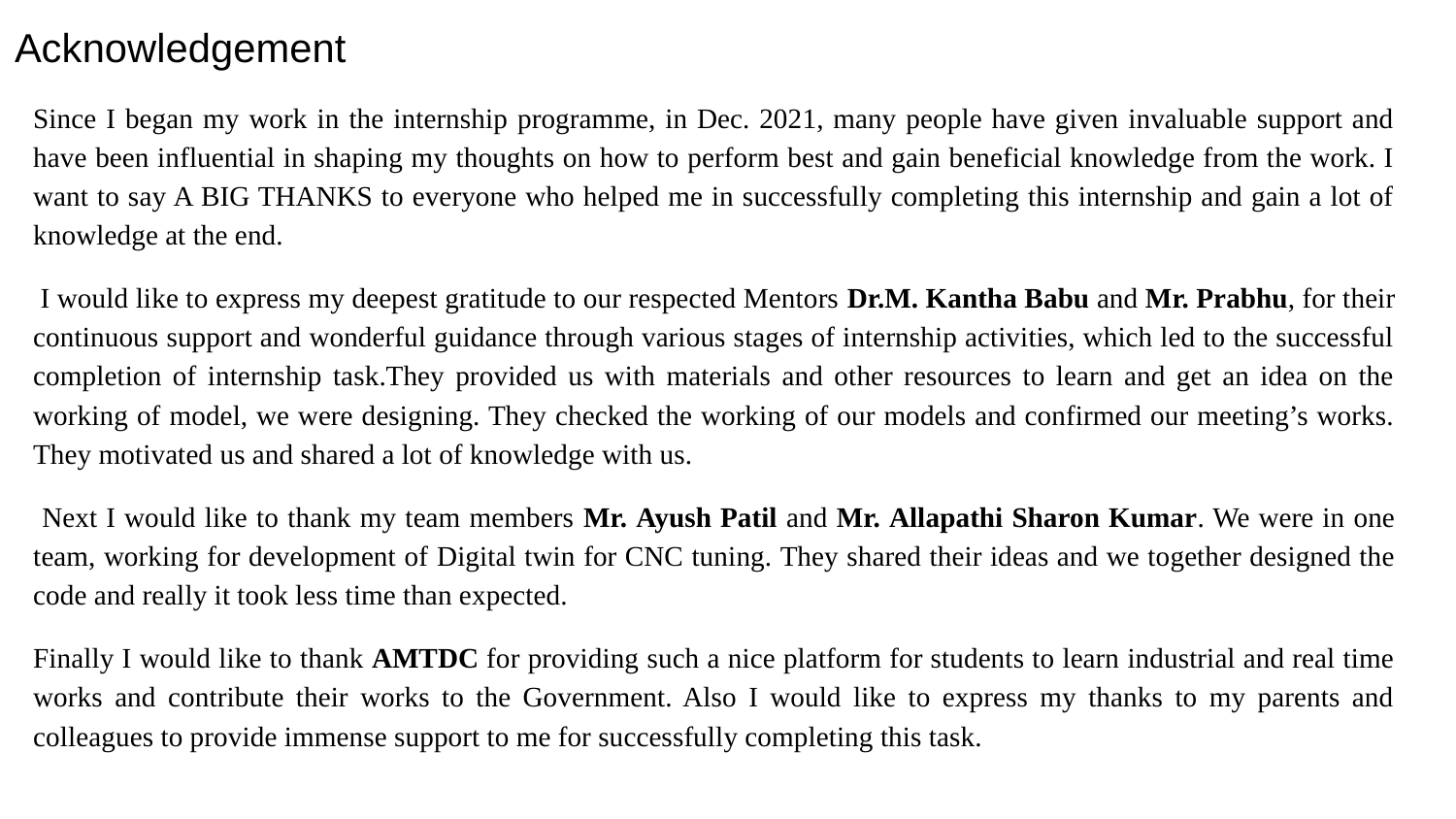

# Acknowledgement
Since I began my work in the internship programme, in Dec. 2021, many people have given invaluable support and have been influential in shaping my thoughts on how to perform best and gain beneficial knowledge from the work. I want to say A BIG THANKS to everyone who helped me in successfully completing this internship and gain a lot of knowledge at the end.
 I would like to express my deepest gratitude to our respected Mentors Dr.M. Kantha Babu and Mr. Prabhu, for their continuous support and wonderful guidance through various stages of internship activities, which led to the successful completion of internship task.They provided us with materials and other resources to learn and get an idea on the working of model, we were designing. They checked the working of our models and confirmed our meeting’s works. They motivated us and shared a lot of knowledge with us.
 Next I would like to thank my team members Mr. Ayush Patil and Mr. Allapathi Sharon Kumar. We were in one team, working for development of Digital twin for CNC tuning. They shared their ideas and we together designed the code and really it took less time than expected.
Finally I would like to thank AMTDC for providing such a nice platform for students to learn industrial and real time works and contribute their works to the Government. Also I would like to express my thanks to my parents and colleagues to provide immense support to me for successfully completing this task.